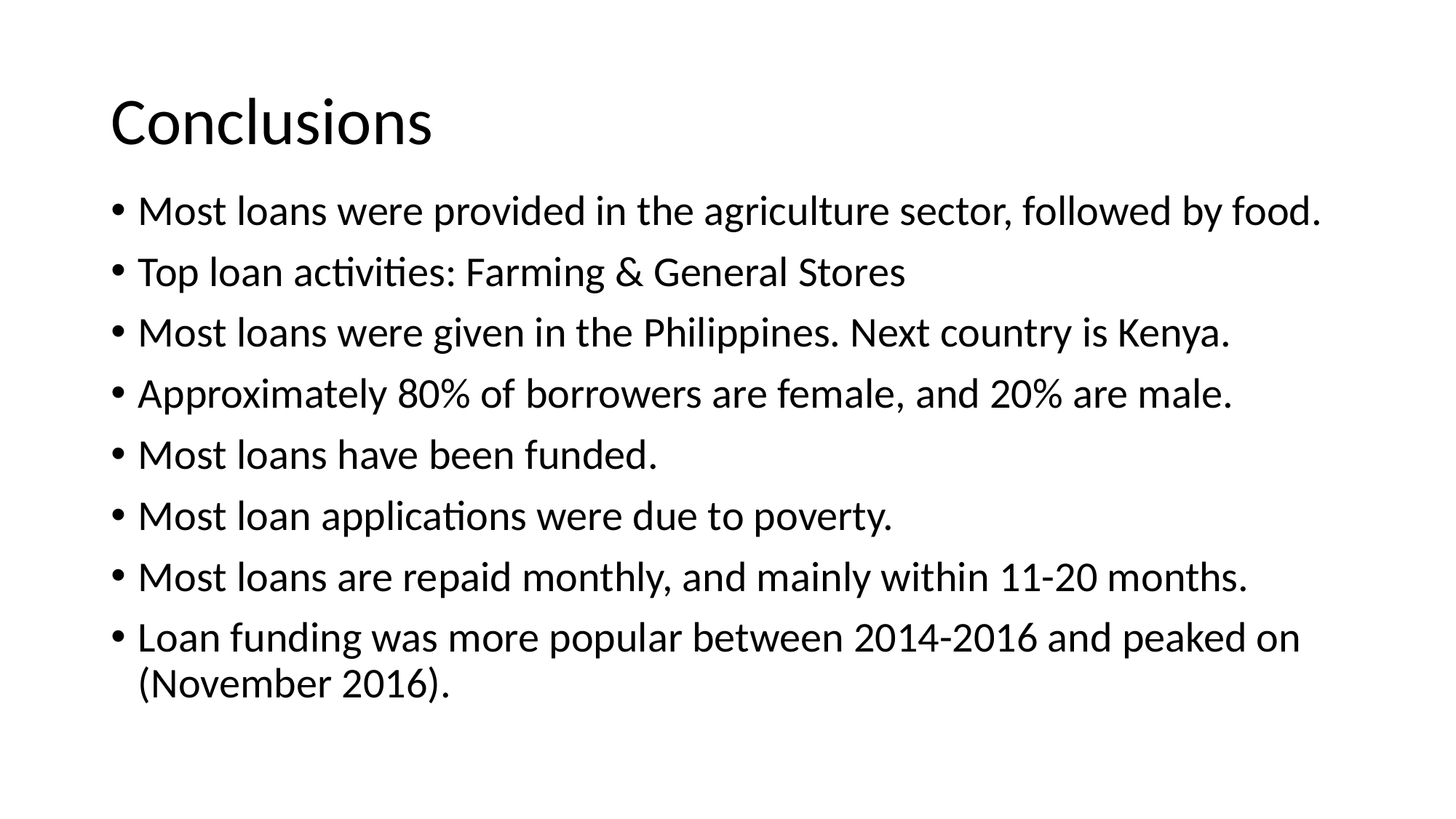

# Conclusions
Most loans were provided in the agriculture sector, followed by food.
Top loan activities: Farming & General Stores
Most loans were given in the Philippines. Next country is Kenya.
Approximately 80% of borrowers are female, and 20% are male.
Most loans have been funded.
Most loan applications were due to poverty.
Most loans are repaid monthly, and mainly within 11-20 months.
Loan funding was more popular between 2014-2016 and peaked on (November 2016).